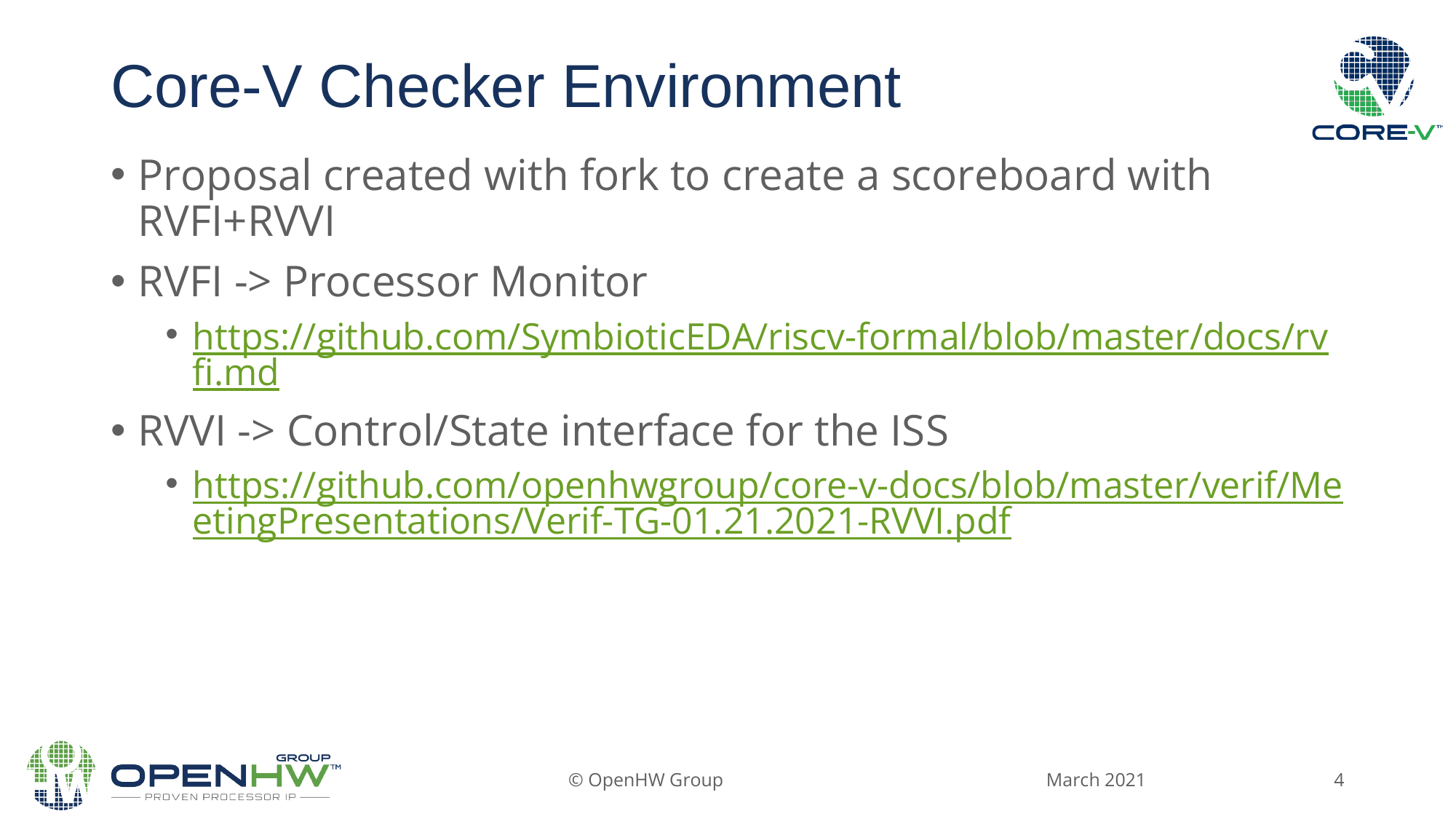

# Core-V Checker Environment
Proposal created with fork to create a scoreboard with RVFI+RVVI
RVFI -> Processor Monitor
https://github.com/SymbioticEDA/riscv-formal/blob/master/docs/rvfi.md
RVVI -> Control/State interface for the ISS
https://github.com/openhwgroup/core-v-docs/blob/master/verif/MeetingPresentations/Verif-TG-01.21.2021-RVVI.pdf

March 2021
© OpenHW Group
4